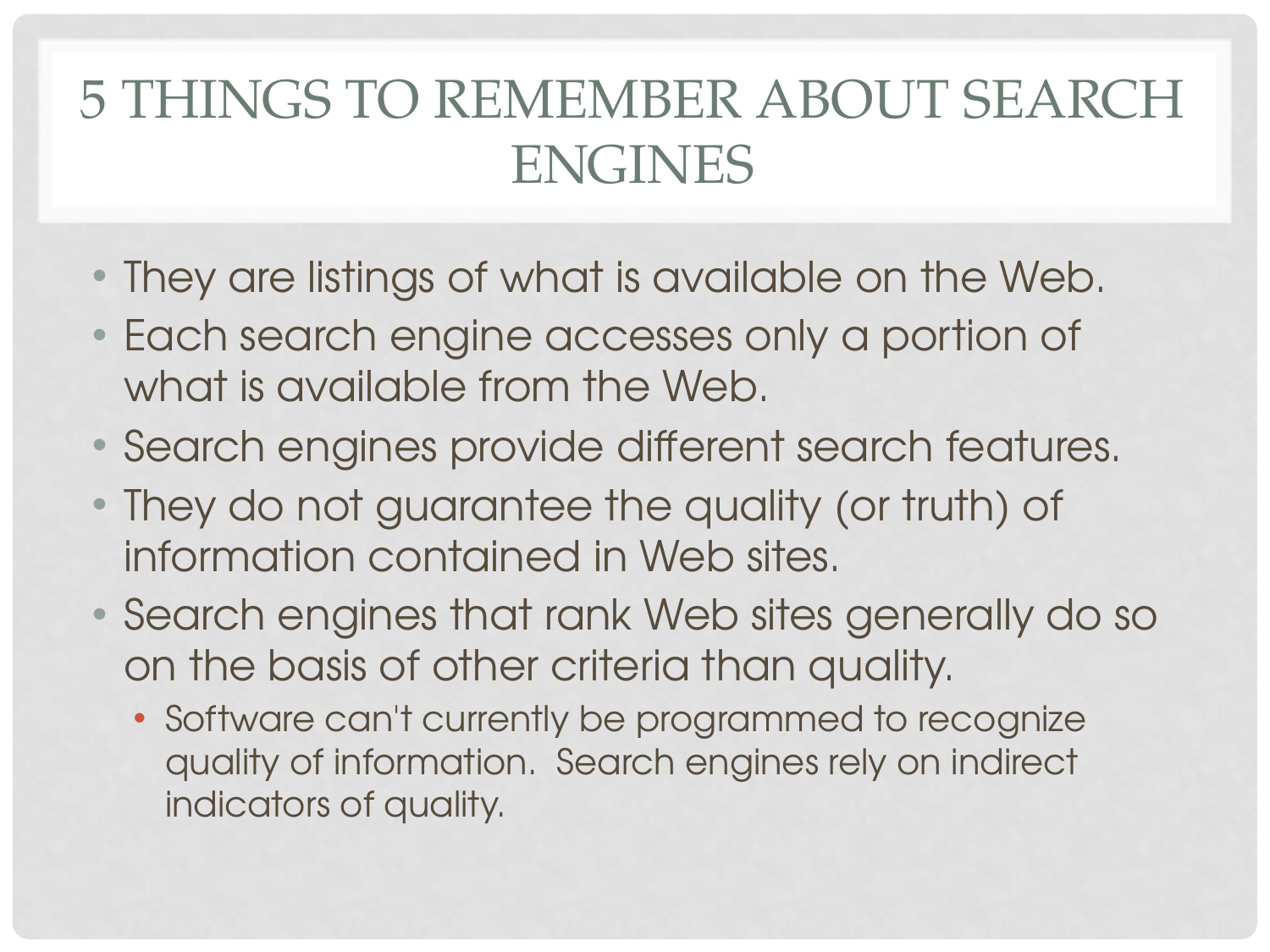

# 5 things to remember about search engines
They are listings of what is available on the Web.
Each search engine accesses only a portion of what is available from the Web.
Search engines provide different search features.
They do not guarantee the quality (or truth) of information contained in Web sites.
Search engines that rank Web sites generally do so on the basis of other criteria than quality.
Software can't currently be programmed to recognize quality of information.  Search engines rely on indirect indicators of quality.